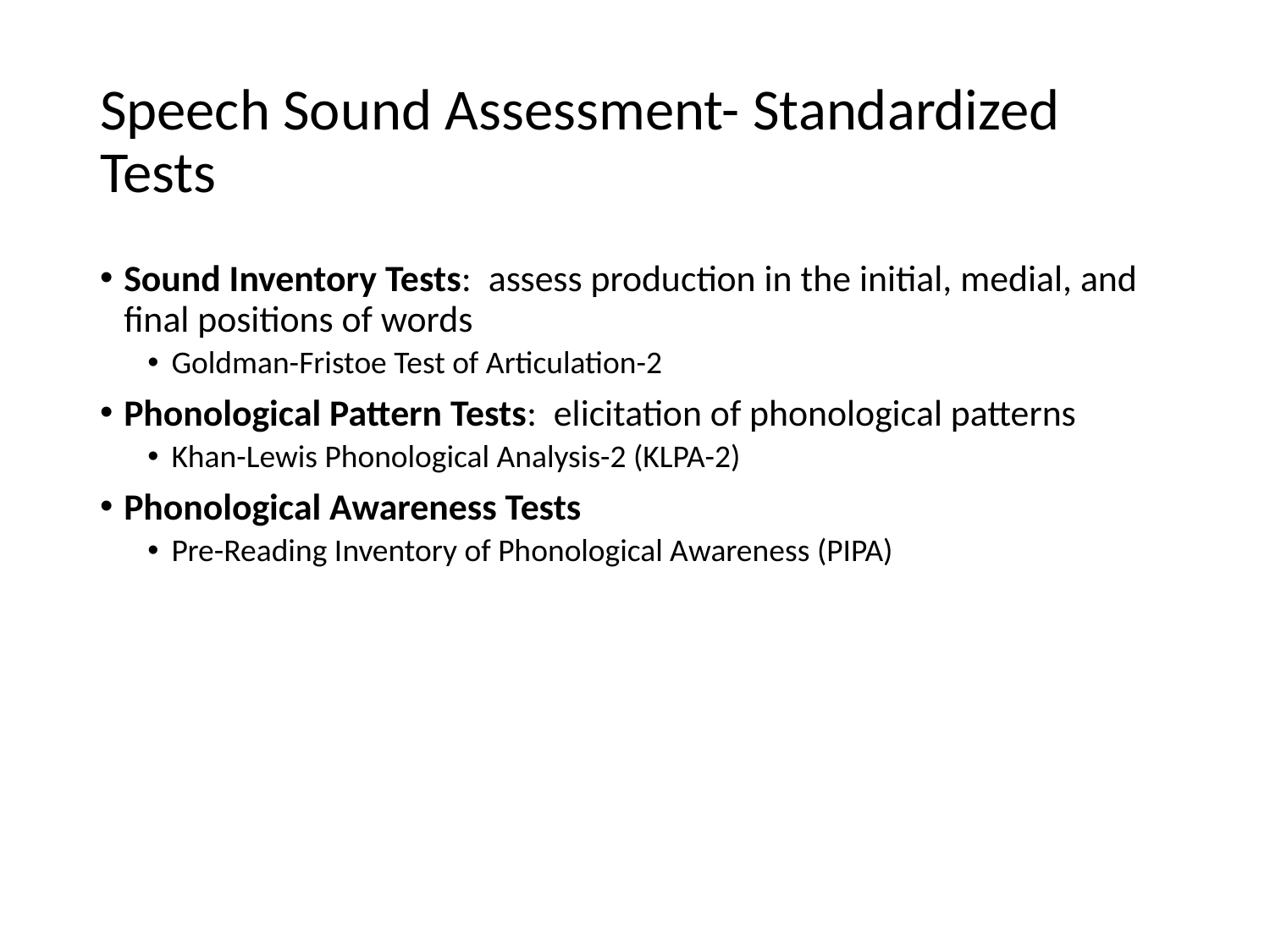

# Speech Sound Assessment- Standardized Tests
Sound Inventory Tests:  assess production in the initial, medial, and final positions of words
Goldman-Fristoe Test of Articulation-2
Phonological Pattern Tests:  elicitation of phonological patterns
Khan-Lewis Phonological Analysis-2 (KLPA-2)
Phonological Awareness Tests
Pre-Reading Inventory of Phonological Awareness (PIPA)